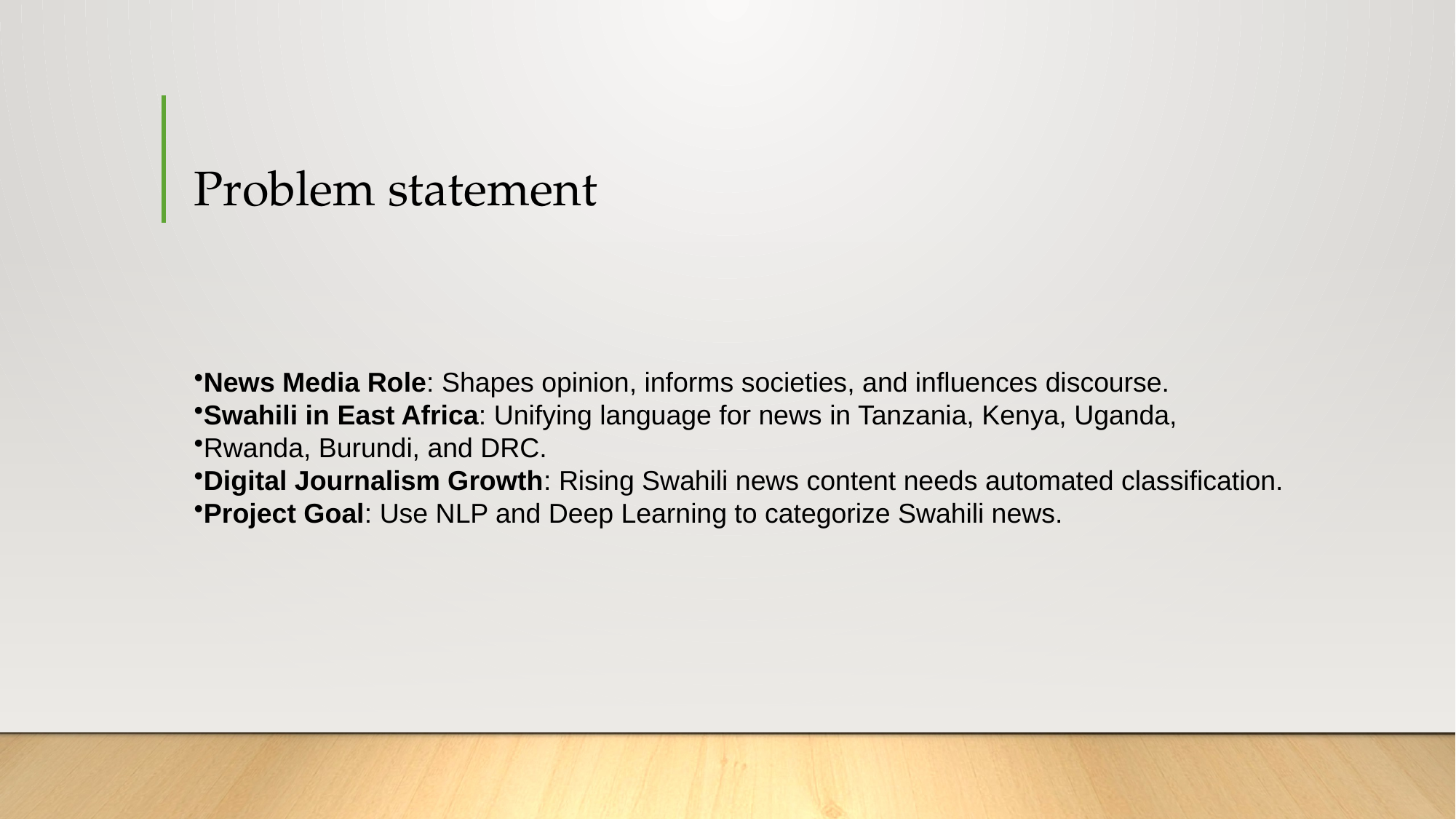

# Problem statement
News Media Role: Shapes opinion, informs societies, and influences discourse.
Swahili in East Africa: Unifying language for news in Tanzania, Kenya, Uganda,
Rwanda, Burundi, and DRC.
Digital Journalism Growth: Rising Swahili news content needs automated classification.
Project Goal: Use NLP and Deep Learning to categorize Swahili news.